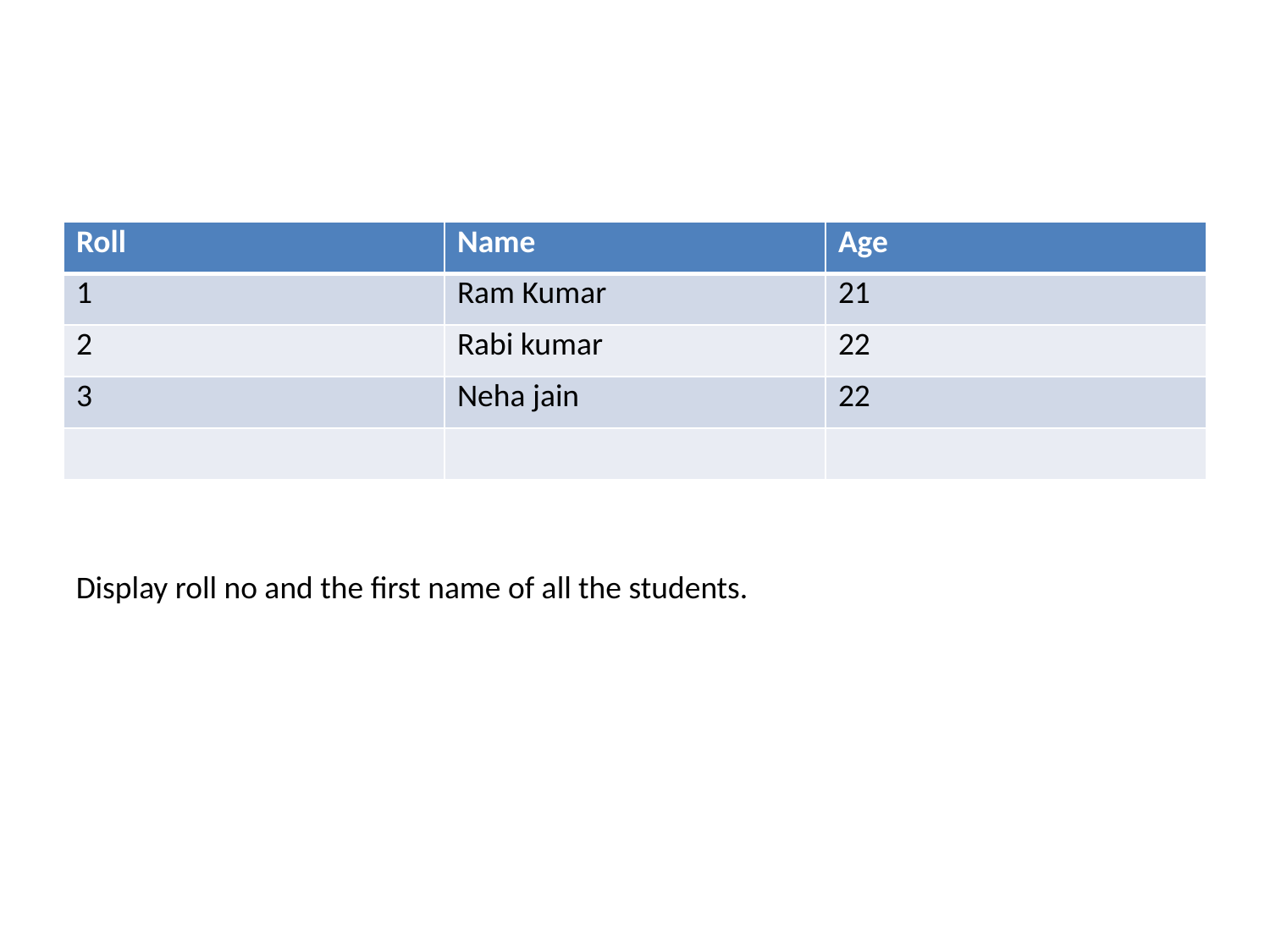

#
| Roll | Name | Age |
| --- | --- | --- |
| 1 | Ram Kumar | 21 |
| 2 | Rabi kumar | 22 |
| 3 | Neha jain | 22 |
|  |  |  |
Display roll no and the first name of all the students.